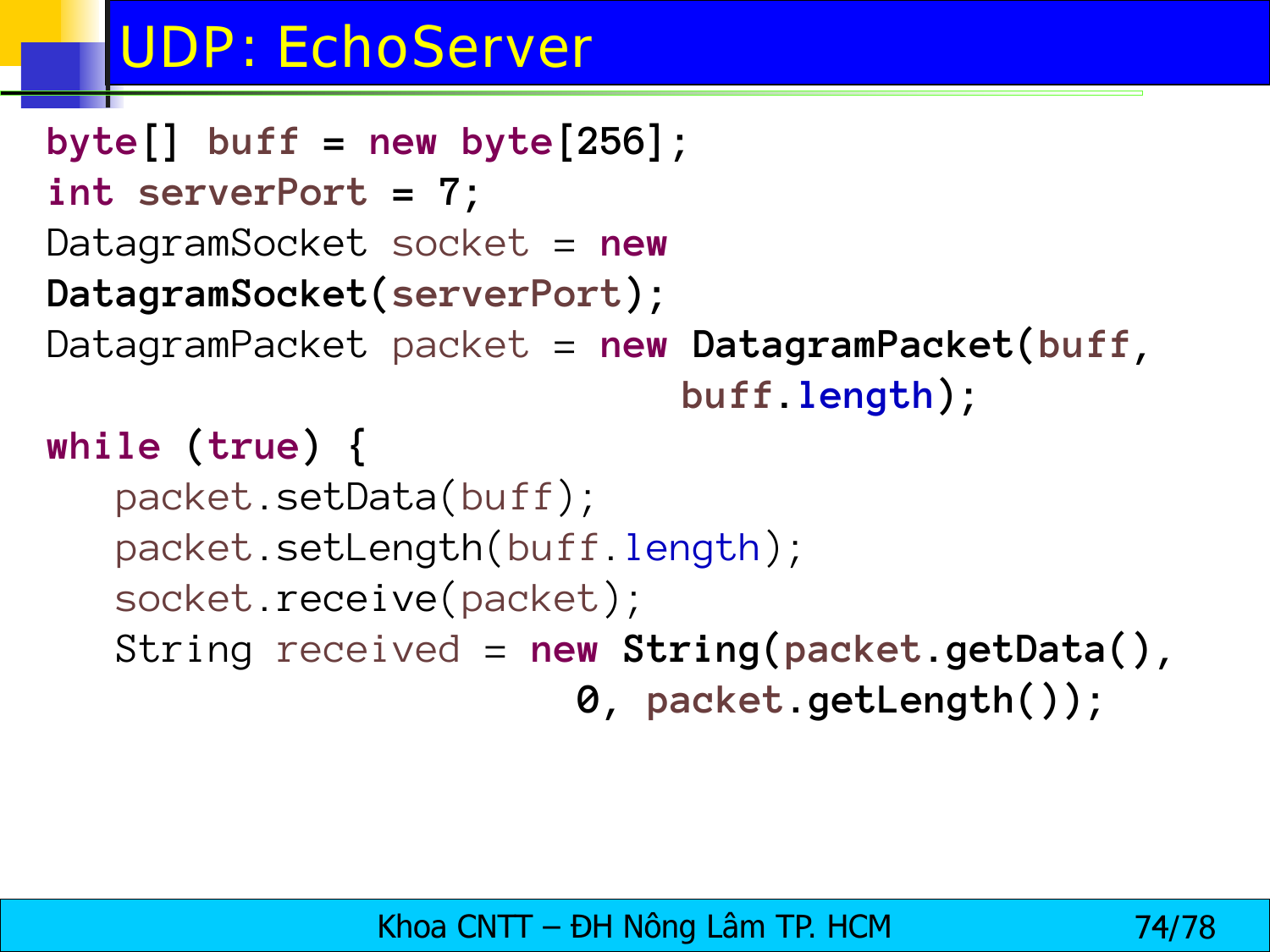

# UDP: EchoServer
byte[] buff = new byte[256];
int serverPort = 7;
DatagramSocket socket = new DatagramSocket(serverPort);
DatagramPacket packet = new DatagramPacket(buff, 						buff.length);
while (true) {
   packet.setData(buff);
   packet.setLength(buff.length);
   socket.receive(packet);
   String received = new String(packet.getData(),
				 0, packet.getLength());